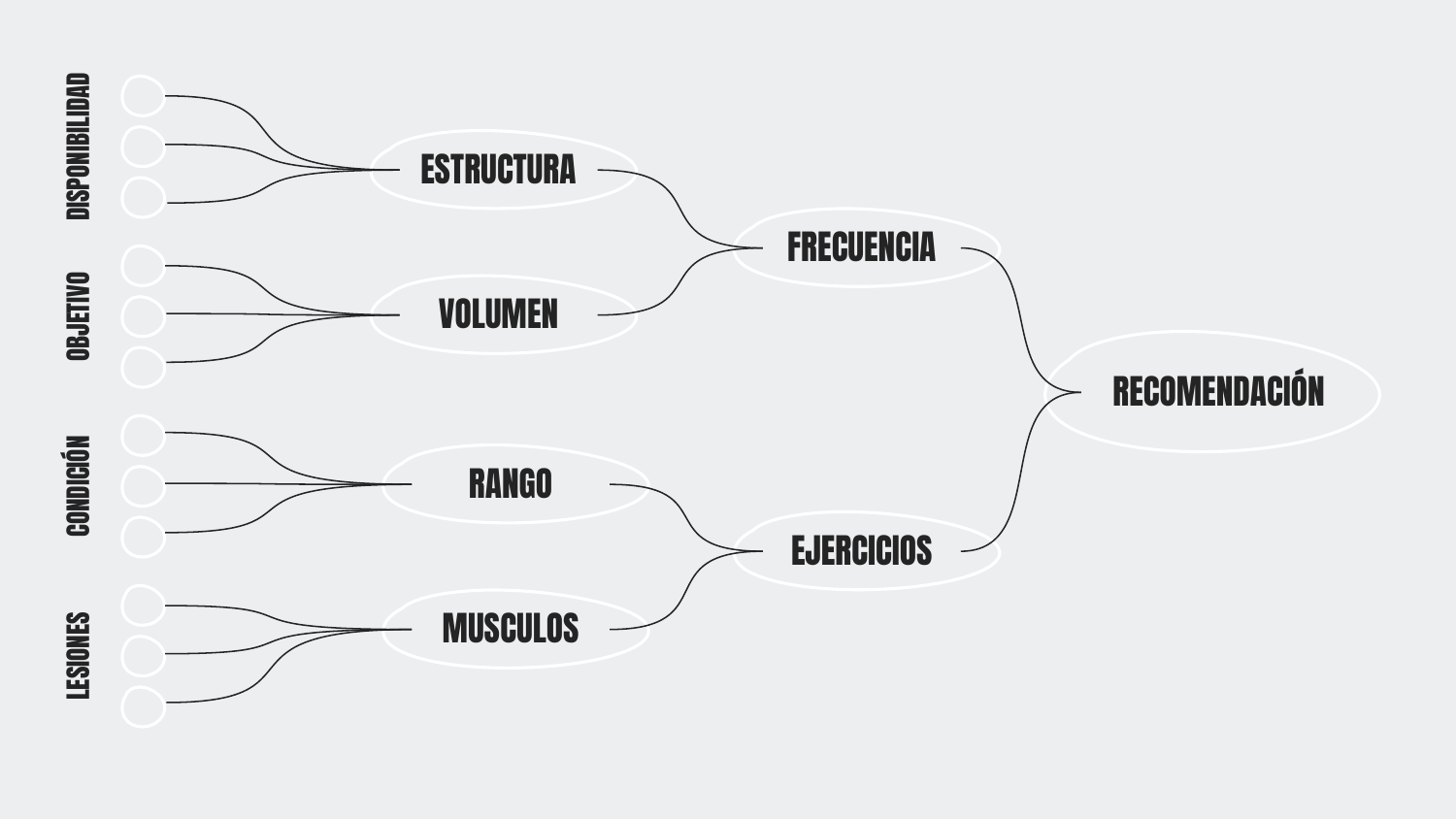

DISPONIBILIDAD

ESTRUCTURA

FRECUENCIA

VOLUMEN
OBJETIVO

RECOMENDACIÓN

RANGO
CONDICIÓN

EJERCICIOS

MUSCULOS
LESIONES